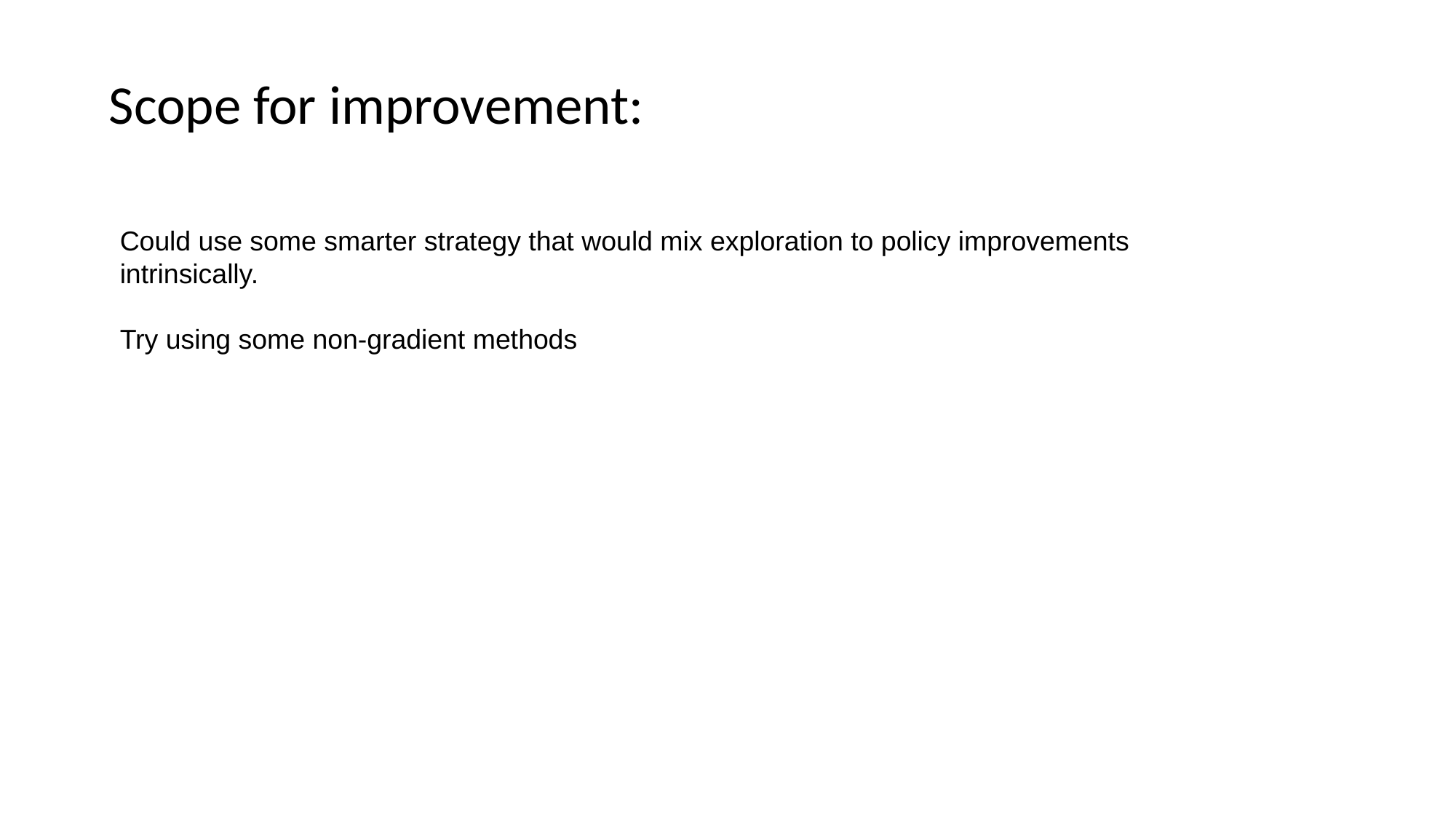

Scope for improvement:
Could use some smarter strategy that would mix exploration to policy improvements intrinsically.

Try using some non-gradient methods